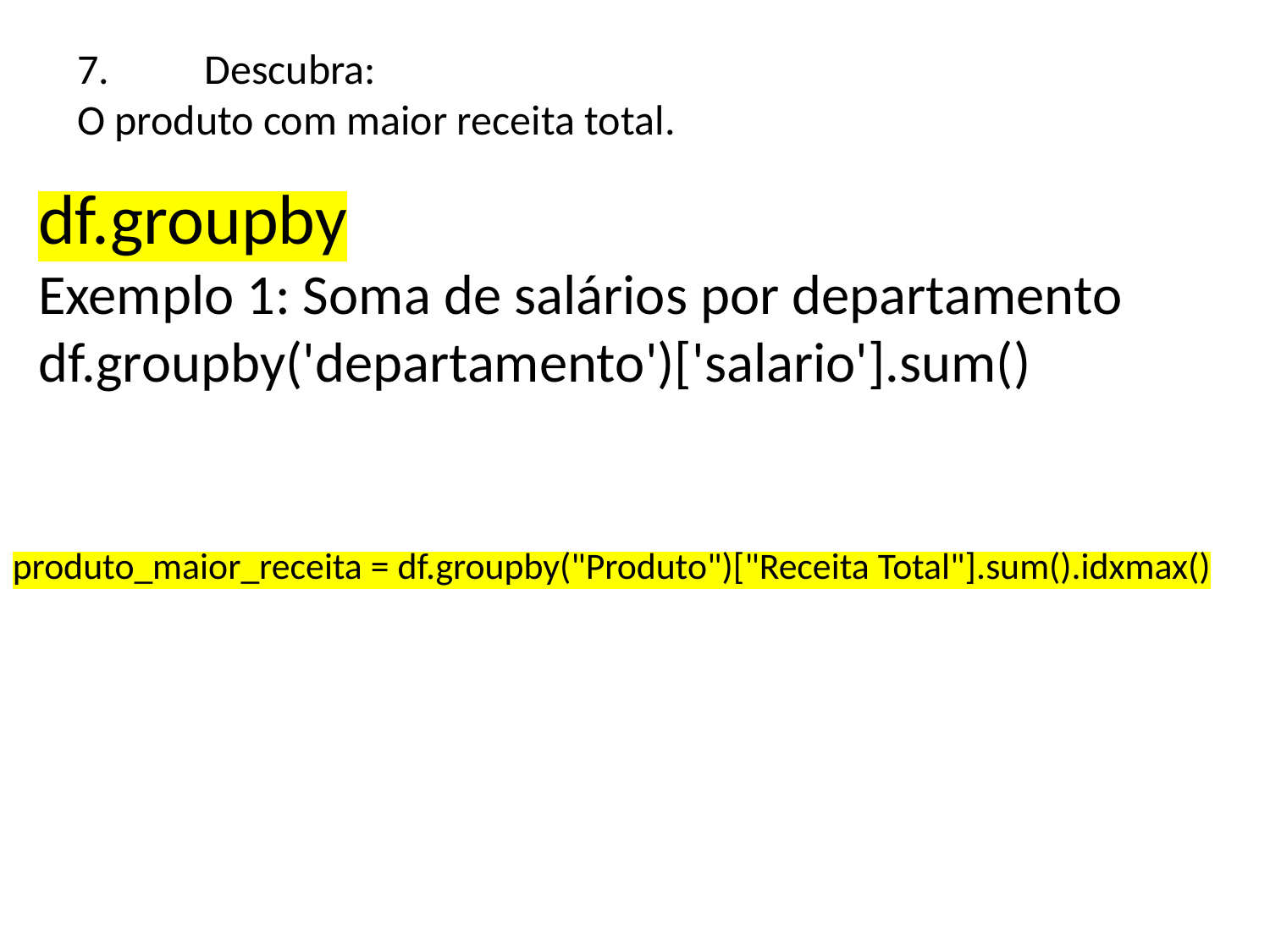

7.	Descubra:
O produto com maior receita total.
df.groupby
Exemplo 1: Soma de salários por departamento
df.groupby('departamento')['salario'].sum()
produto_maior_receita = df.groupby("Produto")["Receita Total"].sum().idxmax()